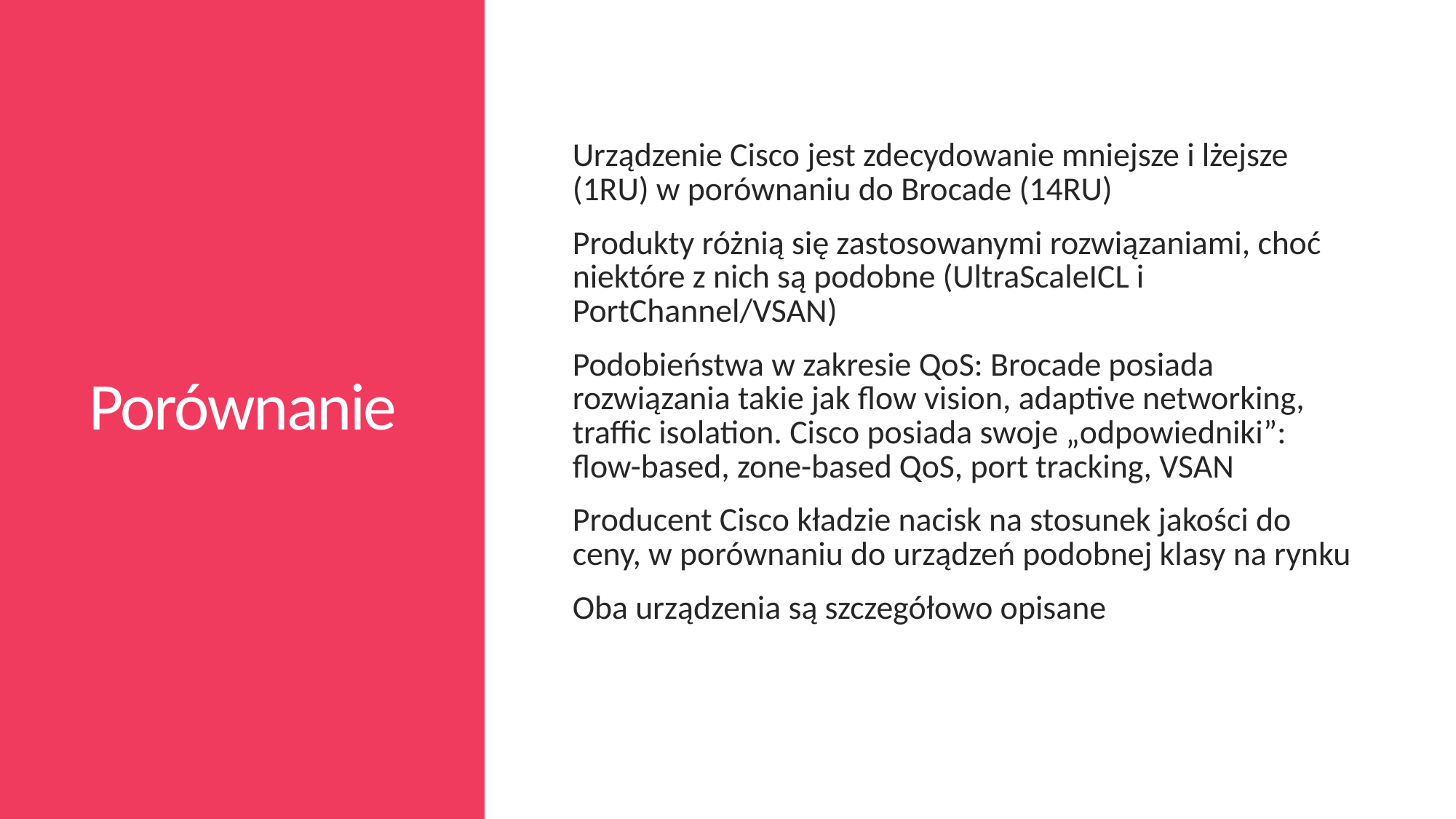

# Porównanie
Urządzenie Cisco jest zdecydowanie mniejsze i lżejsze (1RU) w porównaniu do Brocade (14RU)
Produkty różnią się zastosowanymi rozwiązaniami, choć niektóre z nich są podobne (UltraScaleICL i PortChannel/VSAN)
Podobieństwa w zakresie QoS: Brocade posiada rozwiązania takie jak flow vision, adaptive networking, traffic isolation. Cisco posiada swoje „odpowiedniki”: flow-based, zone-based QoS, port tracking, VSAN
Producent Cisco kładzie nacisk na stosunek jakości do ceny, w porównaniu do urządzeń podobnej klasy na rynku
Oba urządzenia są szczegółowo opisane